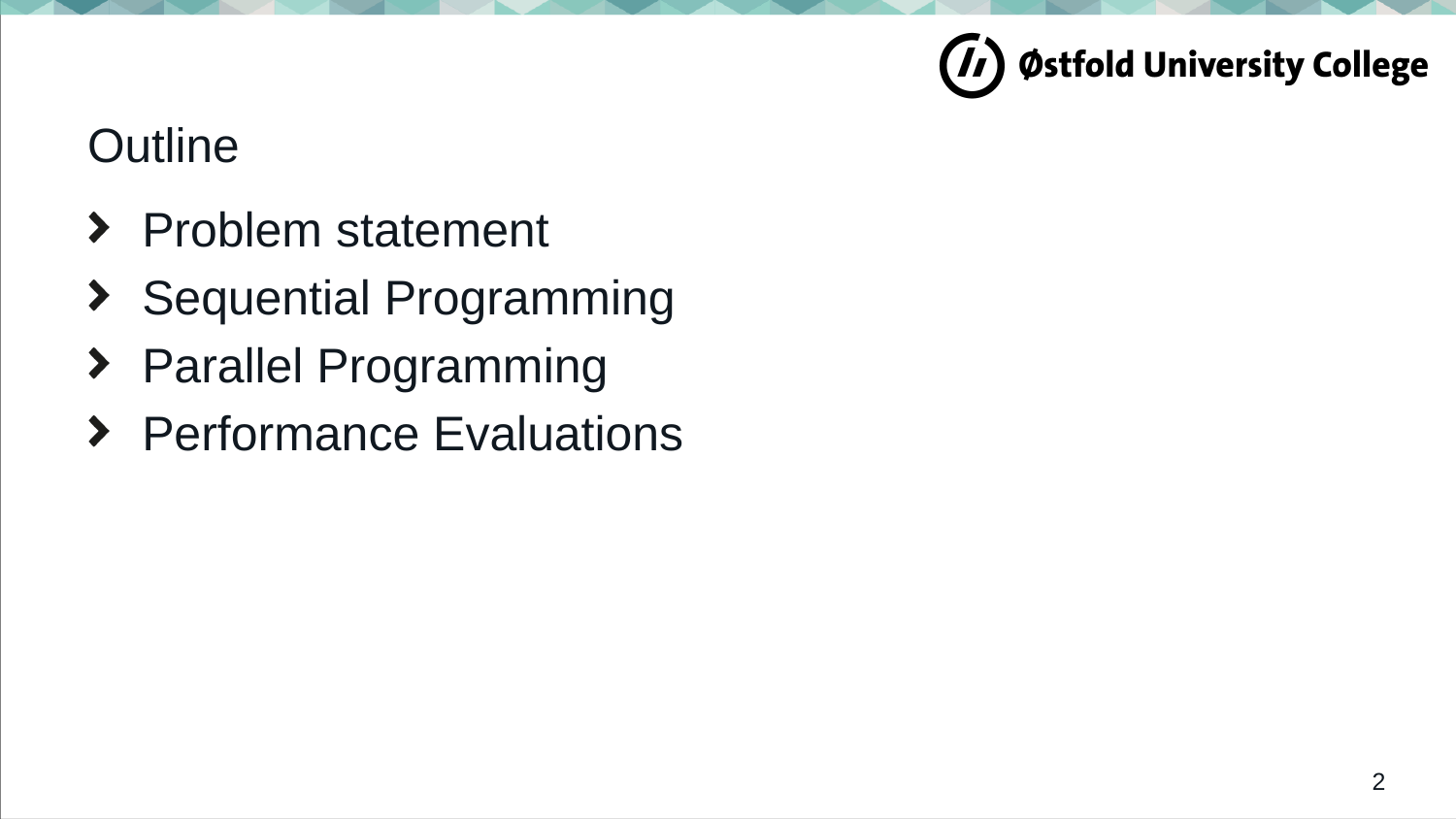

# Outline
Problem statement
Sequential Programming
Parallel Programming
Performance Evaluations
2